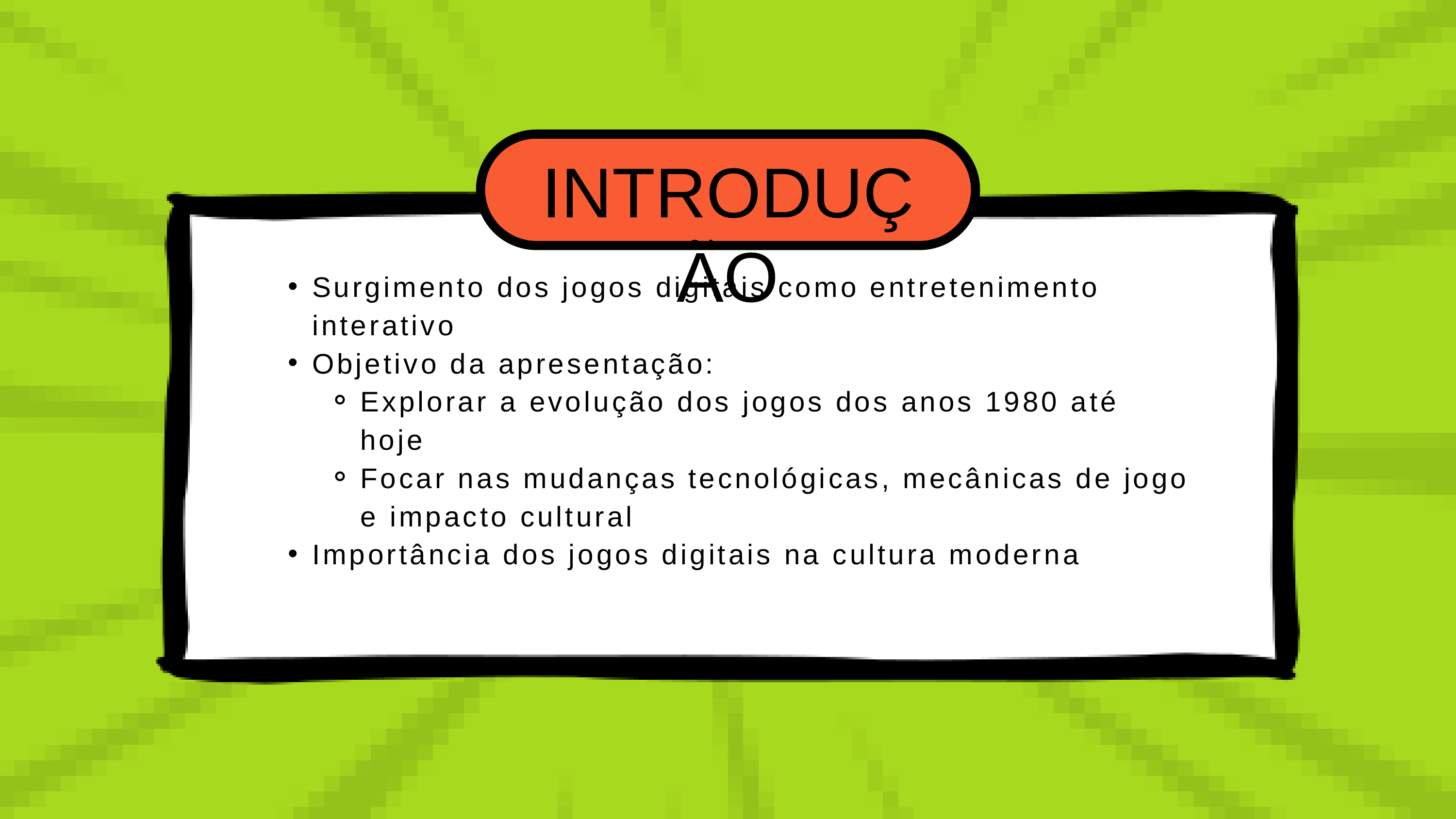

INTRODUÇÃO

Surgimento dos jogos digitais como entretenimento interativo
Objetivo da apresentação:
Explorar a evolução dos jogos dos anos 1980 até hoje
Focar nas mudanças tecnológicas, mecânicas de jogo e impacto cultural
Importância dos jogos digitais na cultura moderna